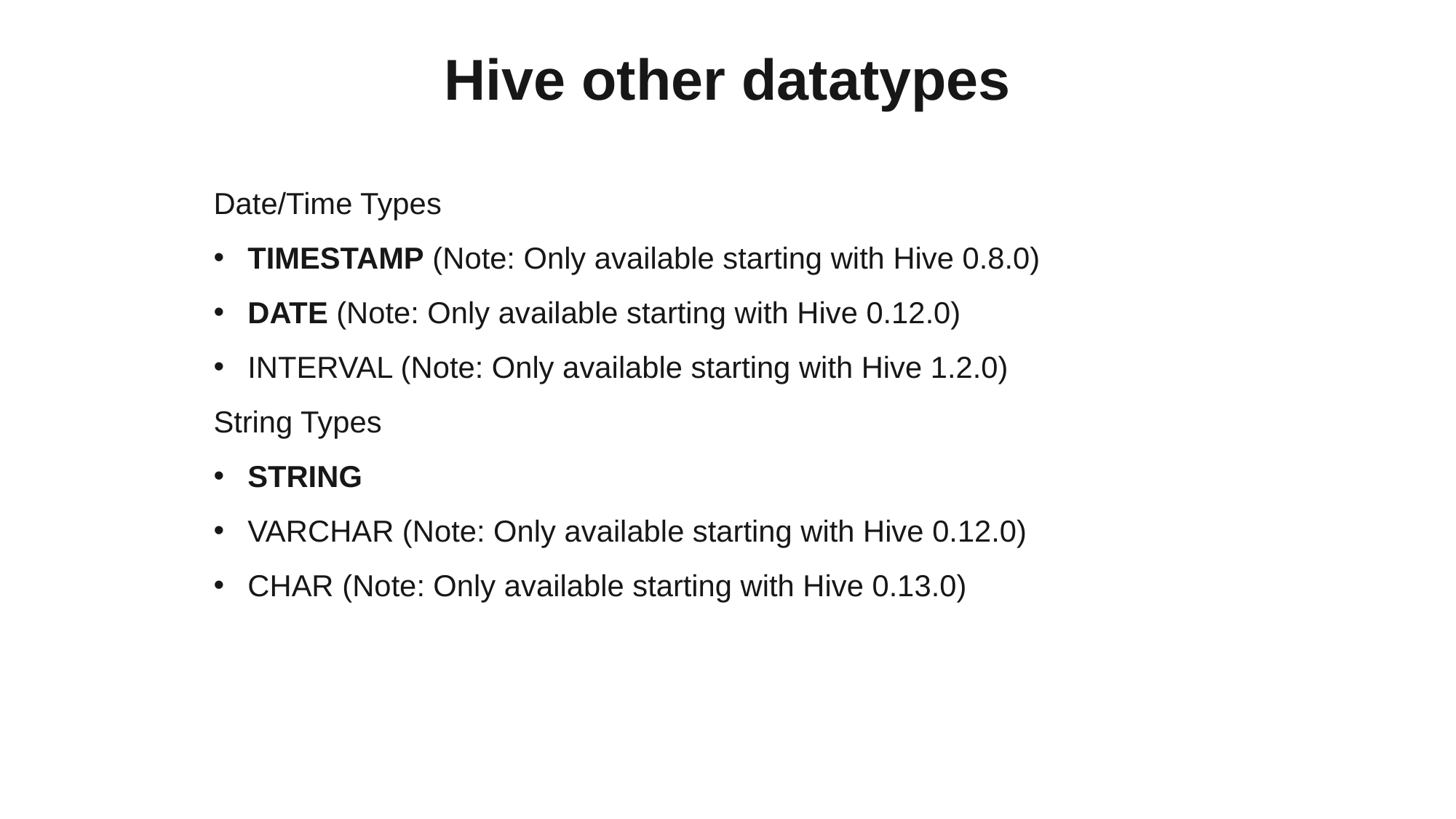

# Hive other datatypes
Date/Time Types
TIMESTAMP (Note: Only available starting with Hive 0.8.0)
DATE (Note: Only available starting with Hive 0.12.0)
INTERVAL (Note: Only available starting with Hive 1.2.0)
String Types
STRING
VARCHAR (Note: Only available starting with Hive 0.12.0)
CHAR (Note: Only available starting with Hive 0.13.0)